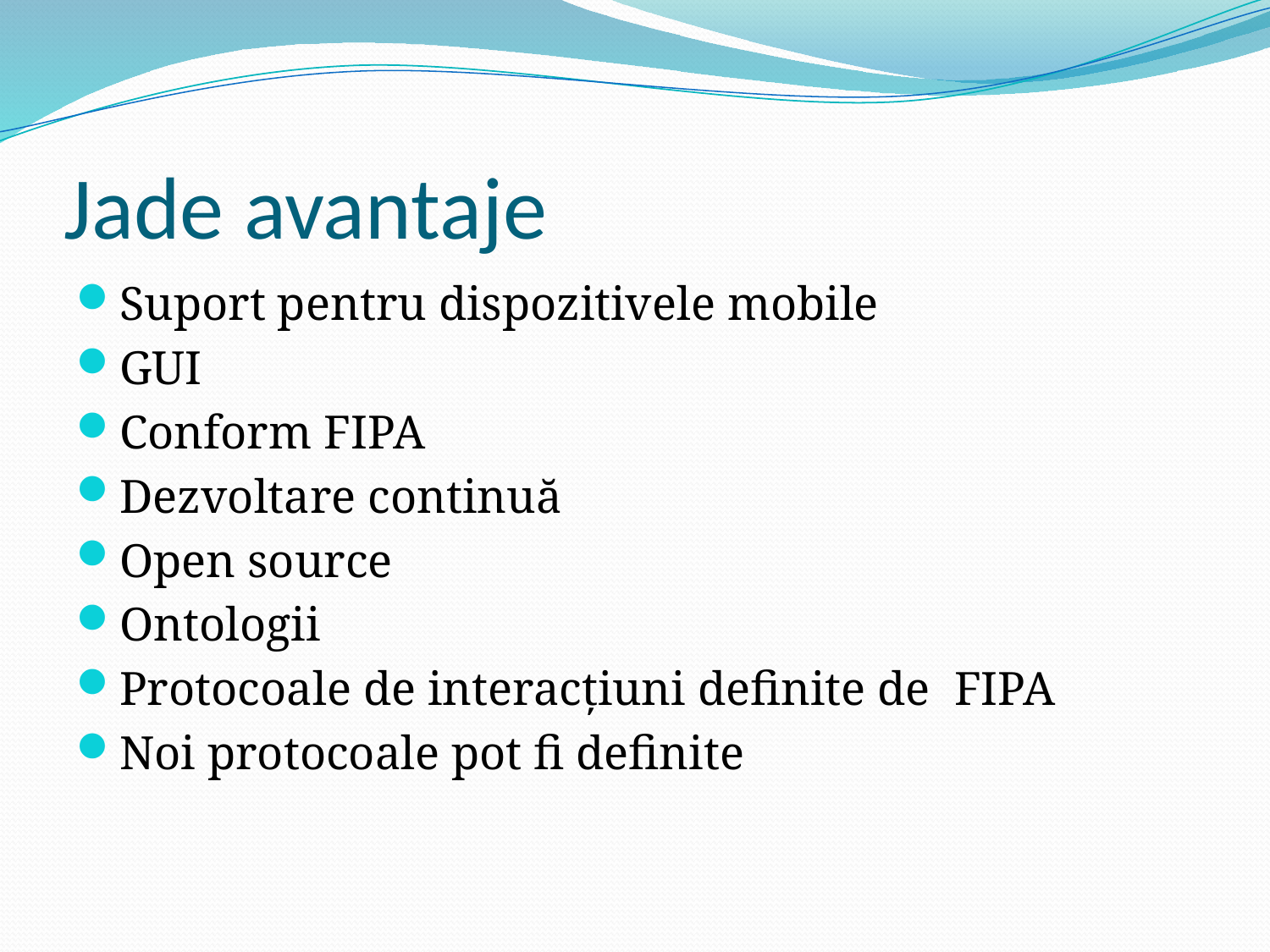

# Jade avantaje
Suport pentru dispozitivele mobile
GUI
Conform FIPA
Dezvoltare continuă
Open source
Ontologii
Protocoale de interacţiuni definite de  FIPA
Noi protocoale pot fi definite